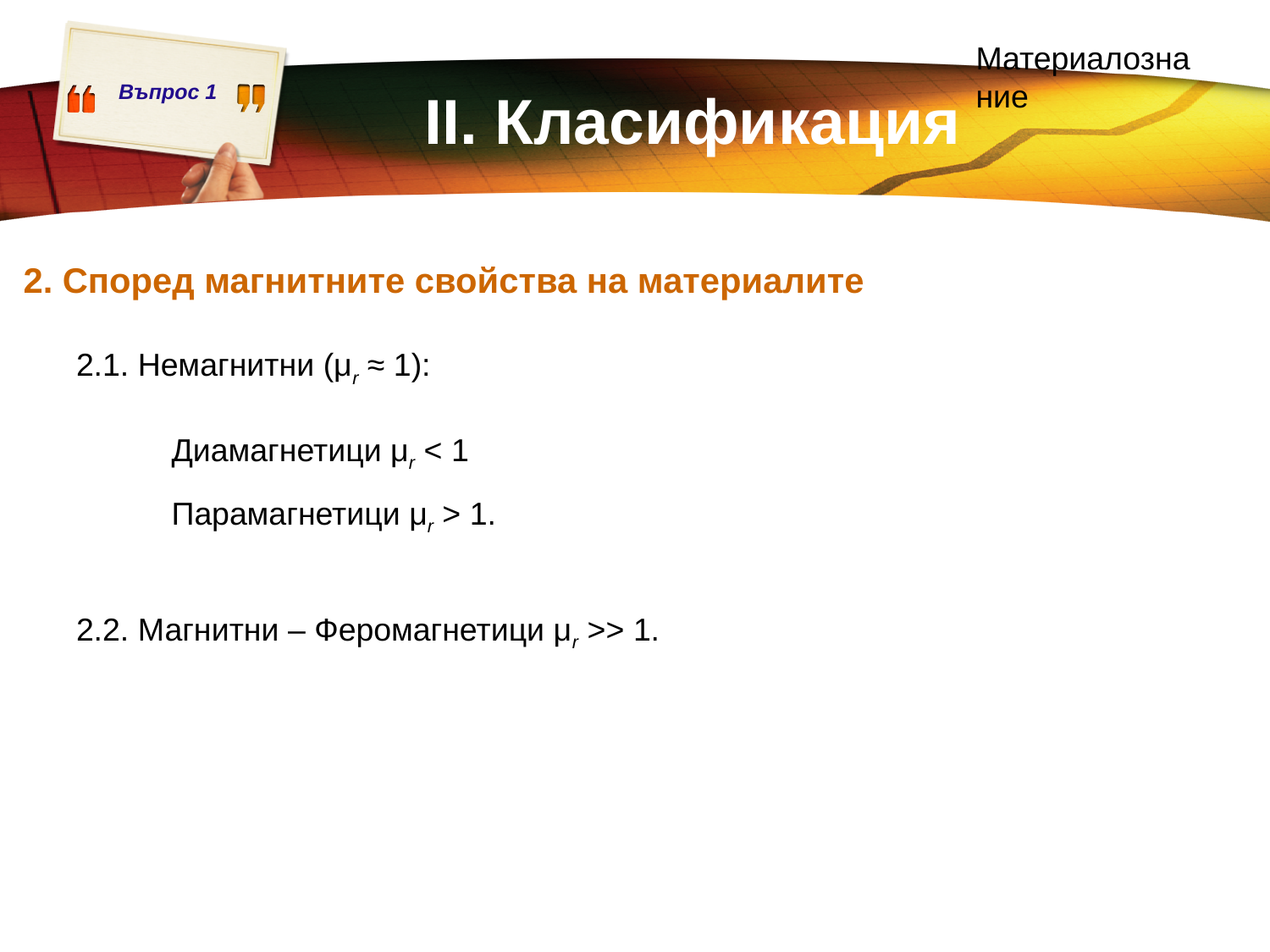

Материалознание
ІІ. Класификация
2. Според магнитните свойства на материалите
2.1. Немагнитни (μr ≈ 1):
Диамагнетици μr < 1
Парамагнетици μr > 1.
2.2. Магнитни – Феромагнетици μr >> 1.